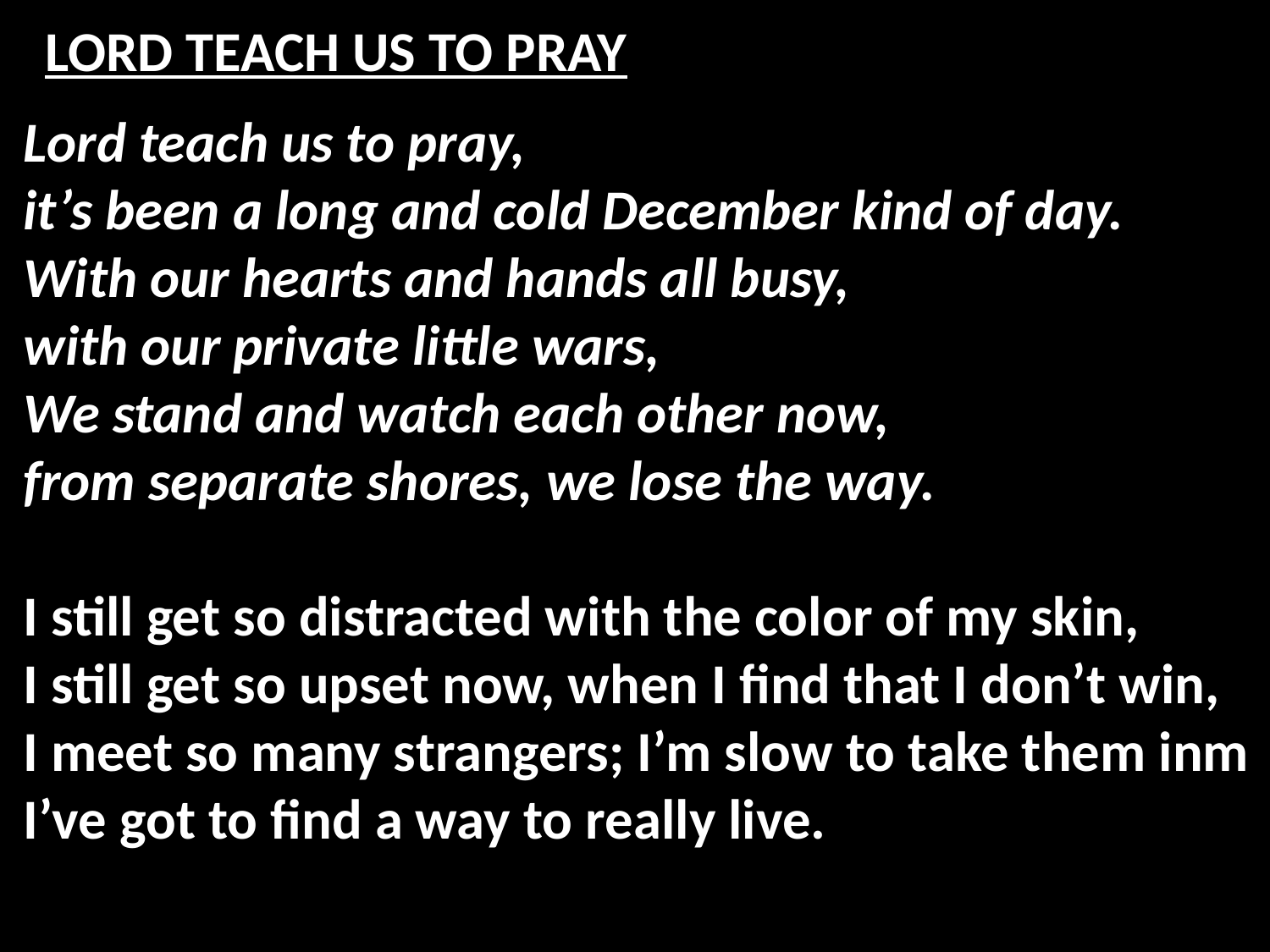

# LORD TEACH US TO PRAY
Lord teach us to pray,
it’s been a long and cold December kind of day.
With our hearts and hands all busy,
with our private little wars,
We stand and watch each other now,
from separate shores, we lose the way.

I still get so distracted with the color of my skin,
I still get so upset now, when I find that I don’t win,
I meet so many strangers; I’m slow to take them inm
I’ve got to find a way to really live.